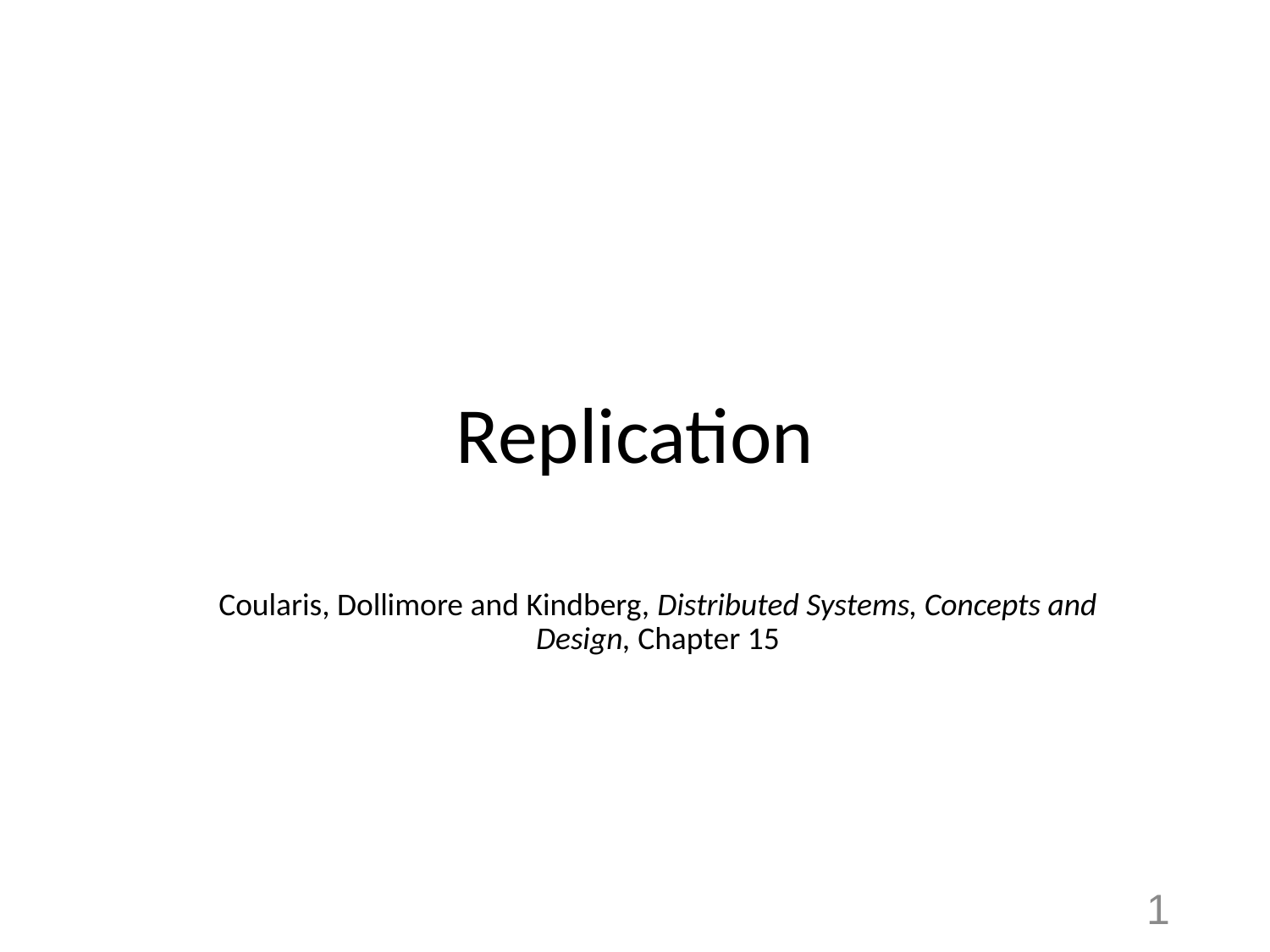

# Replication
Coularis, Dollimore and Kindberg, Distributed Systems, Concepts and Design, Chapter 15
1